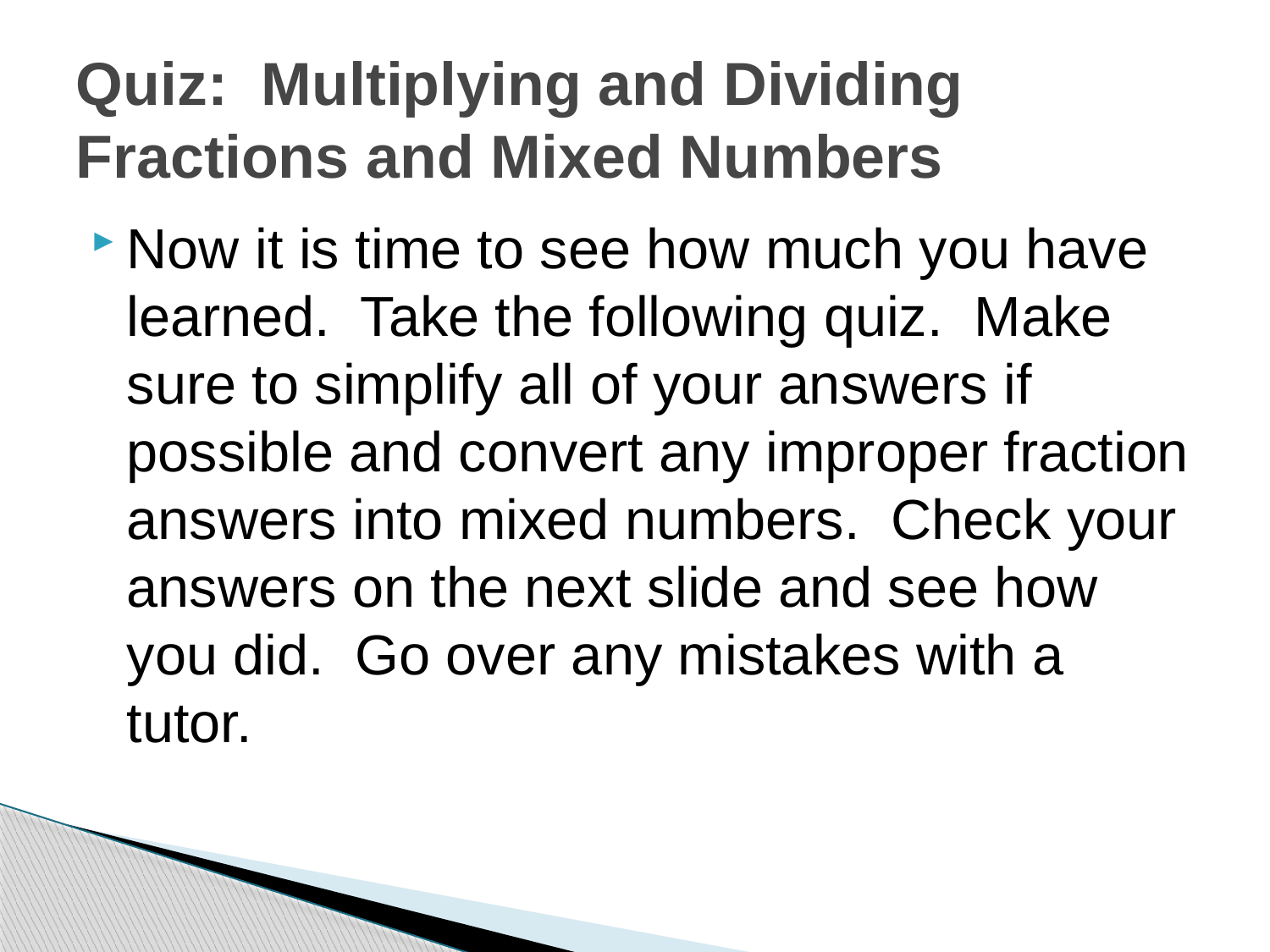

# Quiz:  Multiplying and Dividing Fractions and Mixed Numbers
Now it is time to see how much you have learned.  Take the following quiz.  Make sure to simplify all of your answers if possible and convert any improper fraction answers into mixed numbers.  Check your answers on the next slide and see how you did.  Go over any mistakes with a tutor.